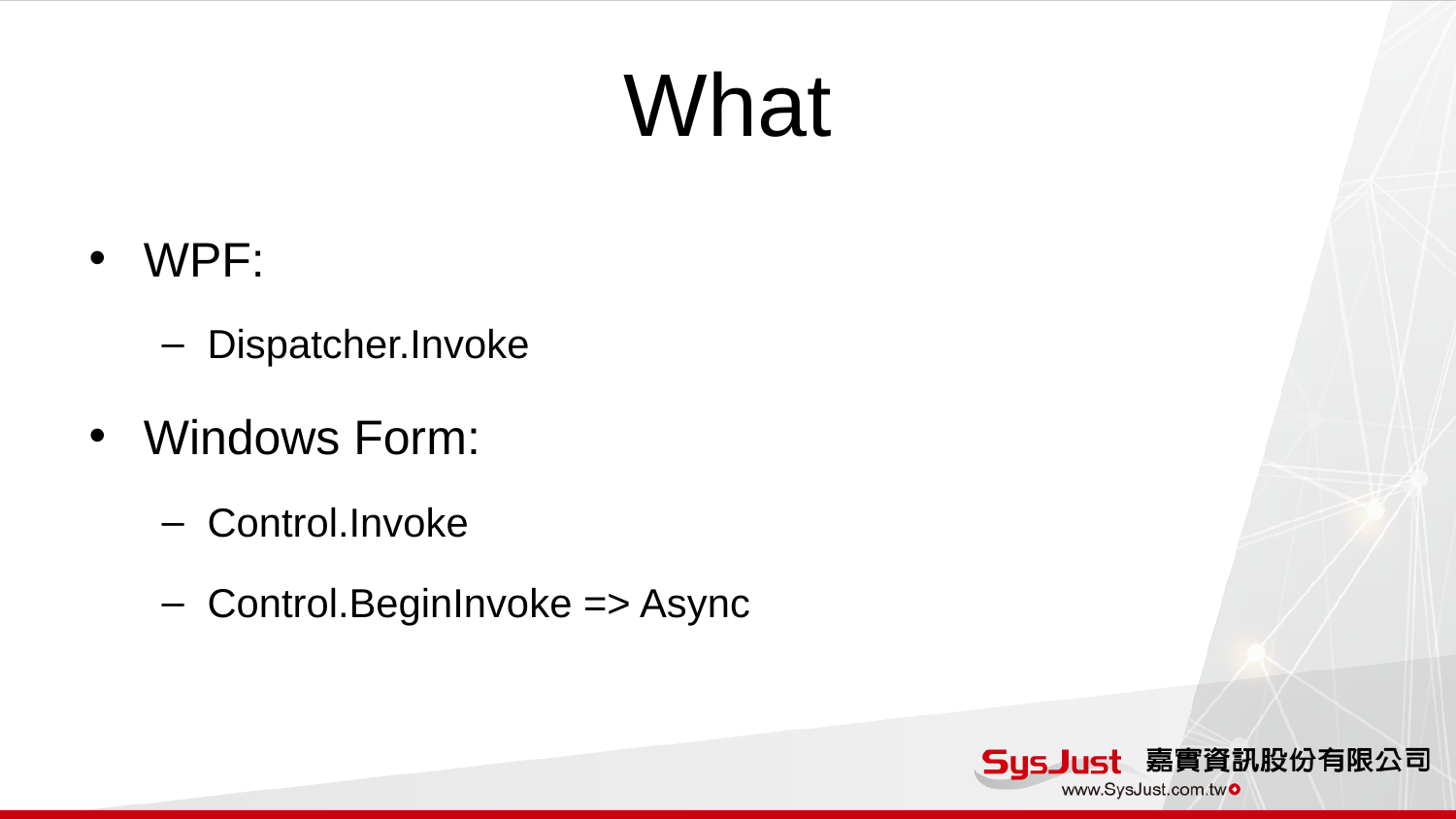

# What
WPF:
Dispatcher.Invoke
Windows Form:
Control.Invoke
Control.BeginInvoke => Async